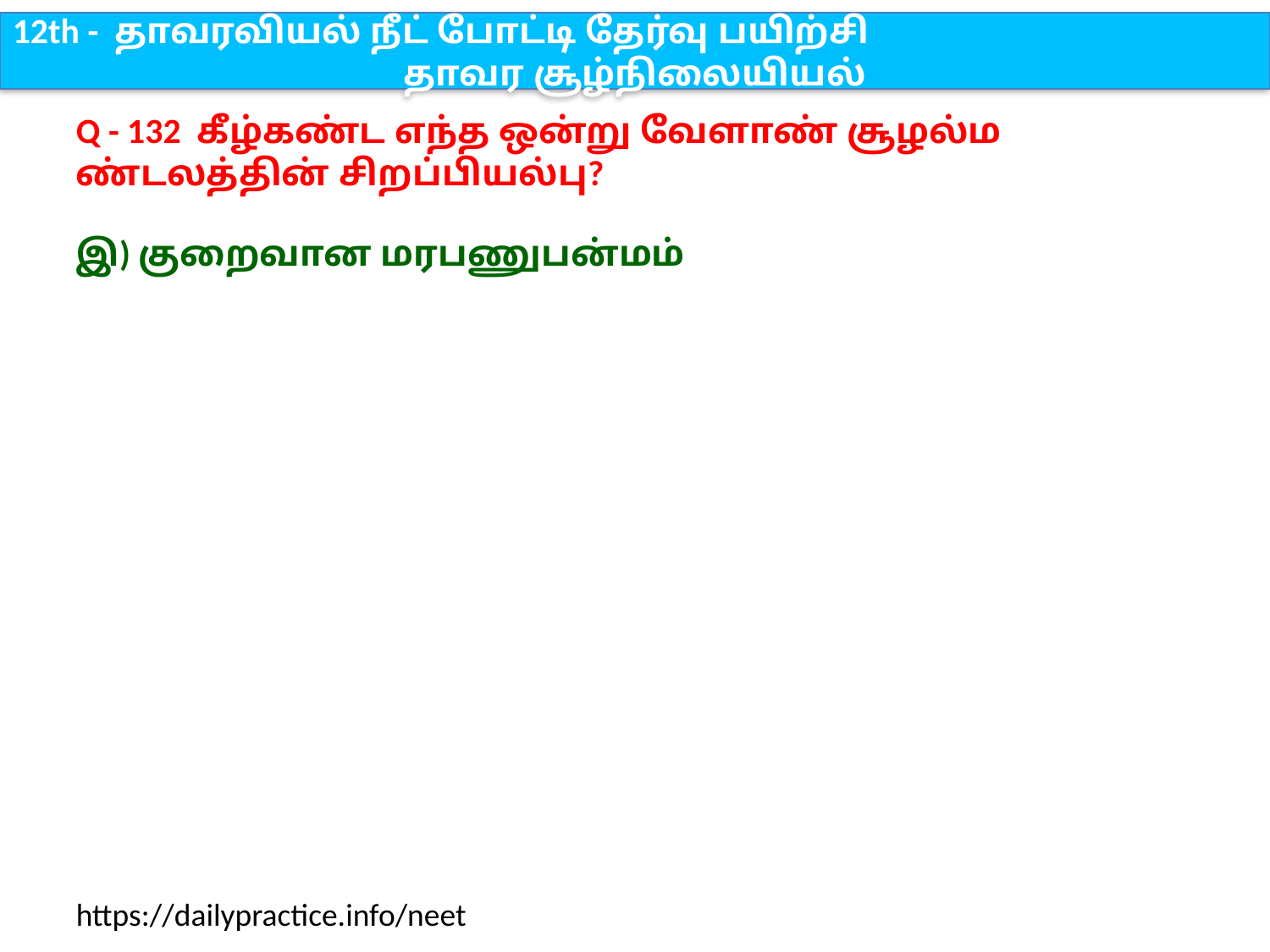

12th -  தாவரவியல் நீட் போட்டி தேர்வு பயிற்சி
தாவர சூழ்நிலையியல்

Q - 132  கீழ்கண்ட எந்த ஒன்று வேளாண் சூழல்ம ண்டலத்தின் சிறப்பியல்பு?

இ) குறைவான மரபணுபன்மம்
https://dailypractice.info/neet